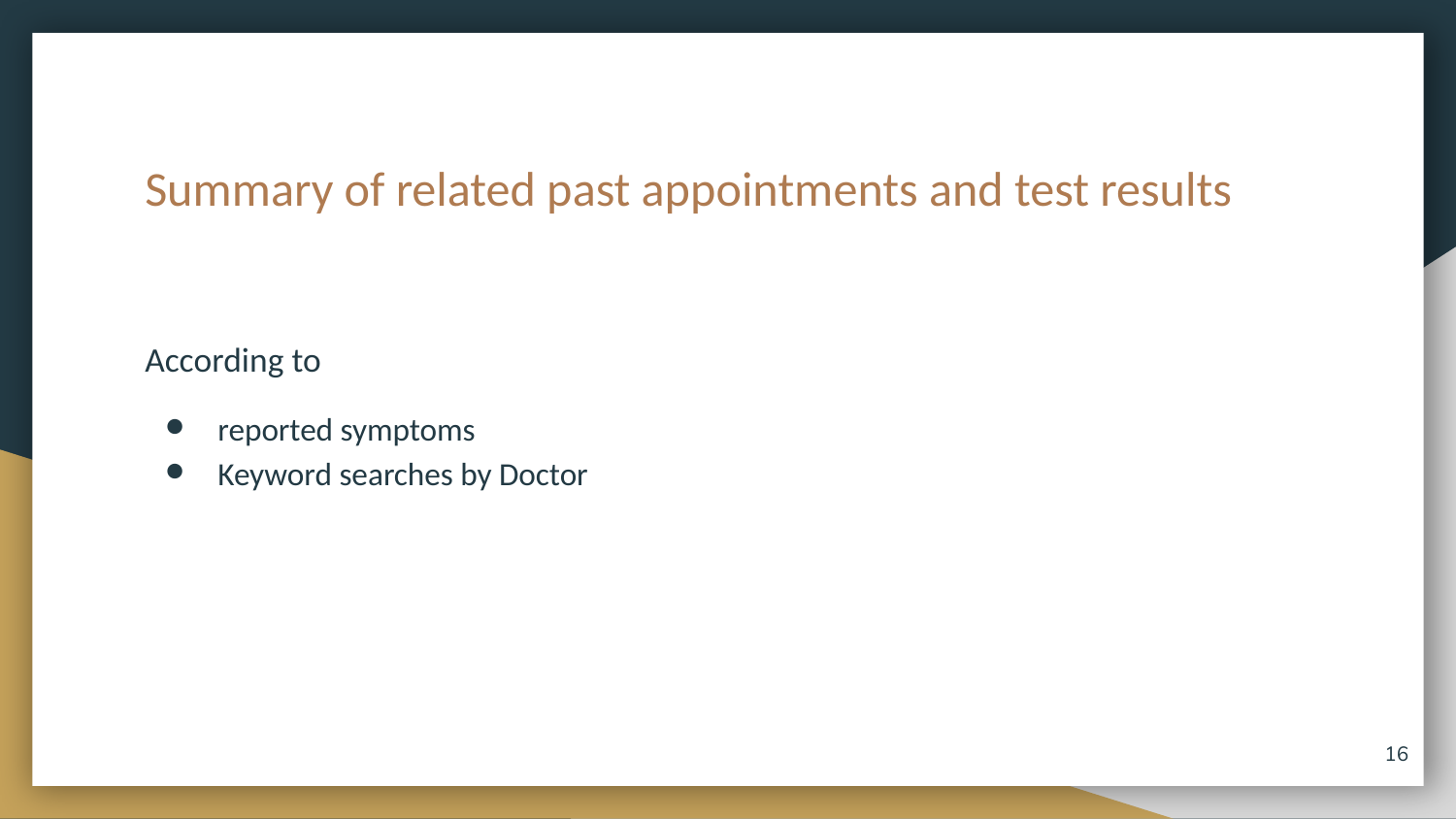

# Summary of related past appointments and test results

According to
reported symptoms
Keyword searches by Doctor

16